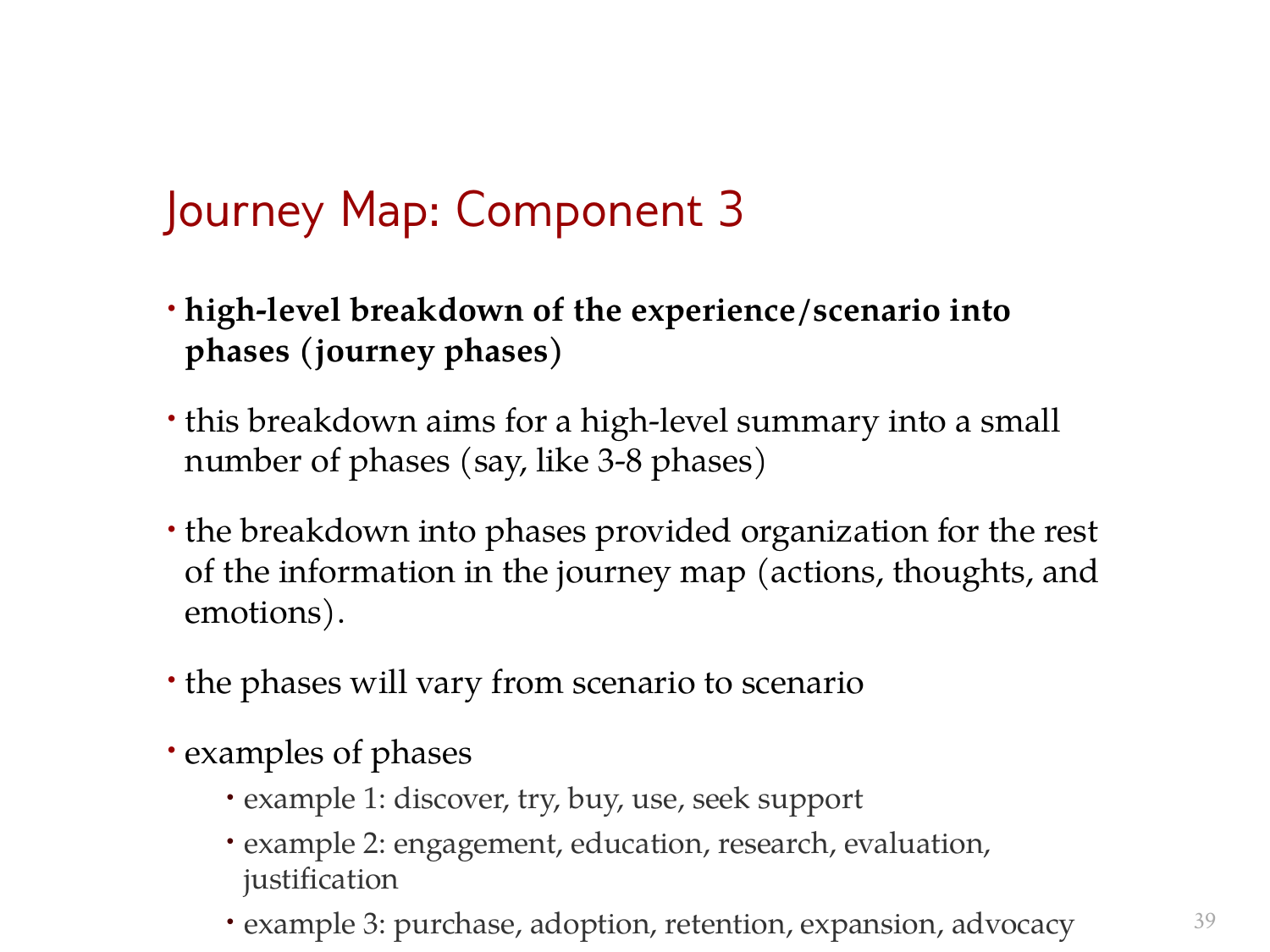

# Journey Map: Component 3
high-level breakdown of the experience/scenario into phases (journey phases)
this breakdown aims for a high-level summary into a small number of phases (say, like 3-8 phases)
the breakdown into phases provided organization for the rest of the information in the journey map (actions, thoughts, and emotions).
the phases will vary from scenario to scenario
examples of phases
example 1: discover, try, buy, use, seek support
example 2: engagement, education, research, evaluation, justification
example 3: purchase, adoption, retention, expansion, advocacy

39